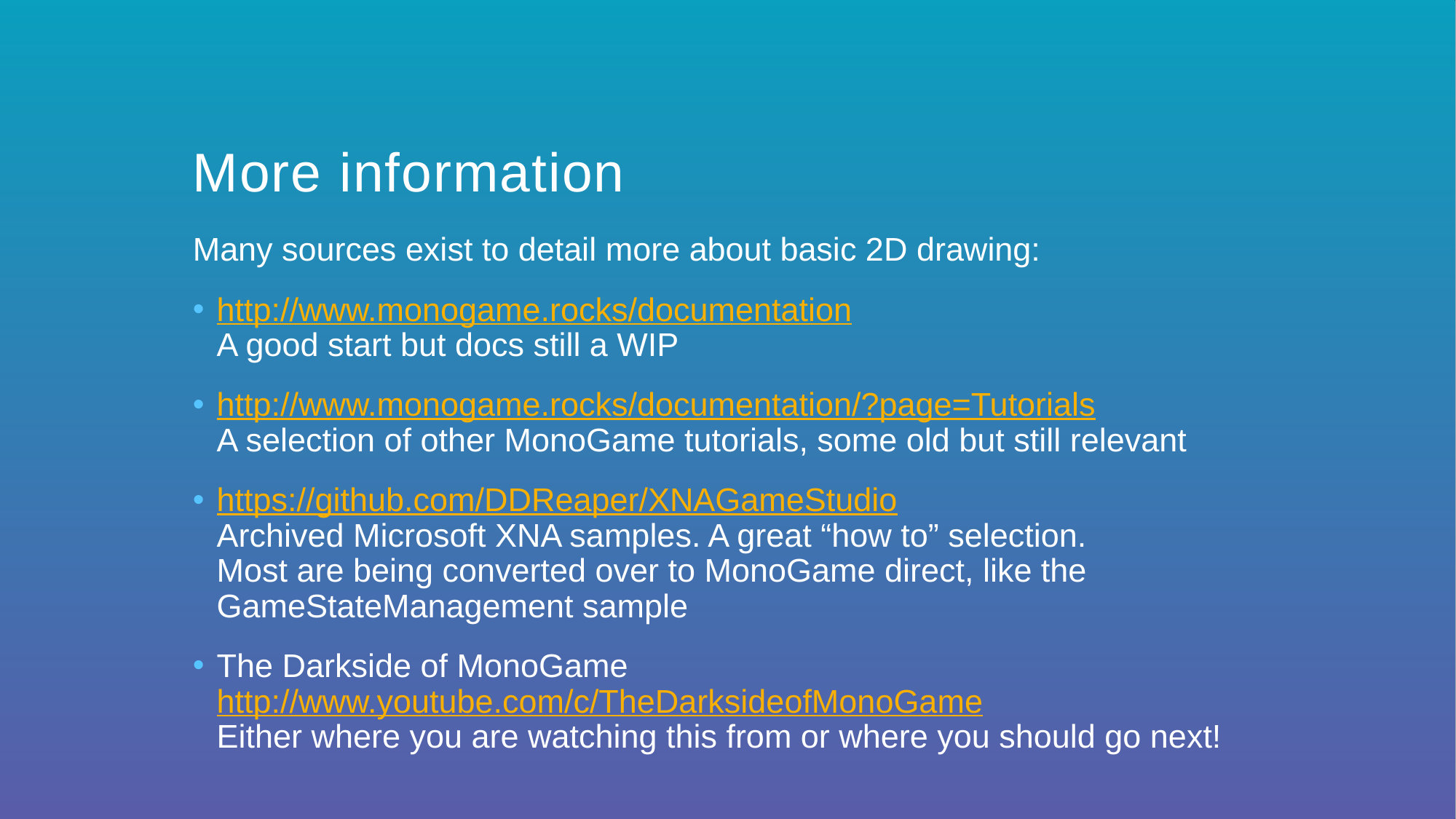

# More information
Many sources exist to detail more about basic 2D drawing:
http://www.monogame.rocks/documentation
A good start but docs still a WIP
http://www.monogame.rocks/documentation/?page=Tutorials
A selection of other MonoGame tutorials, some old but still relevant
https://github.com/DDReaper/XNAGameStudio
Archived Microsoft XNA samples. A great “how to” selection.
Most are being converted over to MonoGame direct, like the GameStateManagement sample
The Darkside of MonoGame
http://www.youtube.com/c/TheDarksideofMonoGame
Either where you are watching this from or where you should go next!